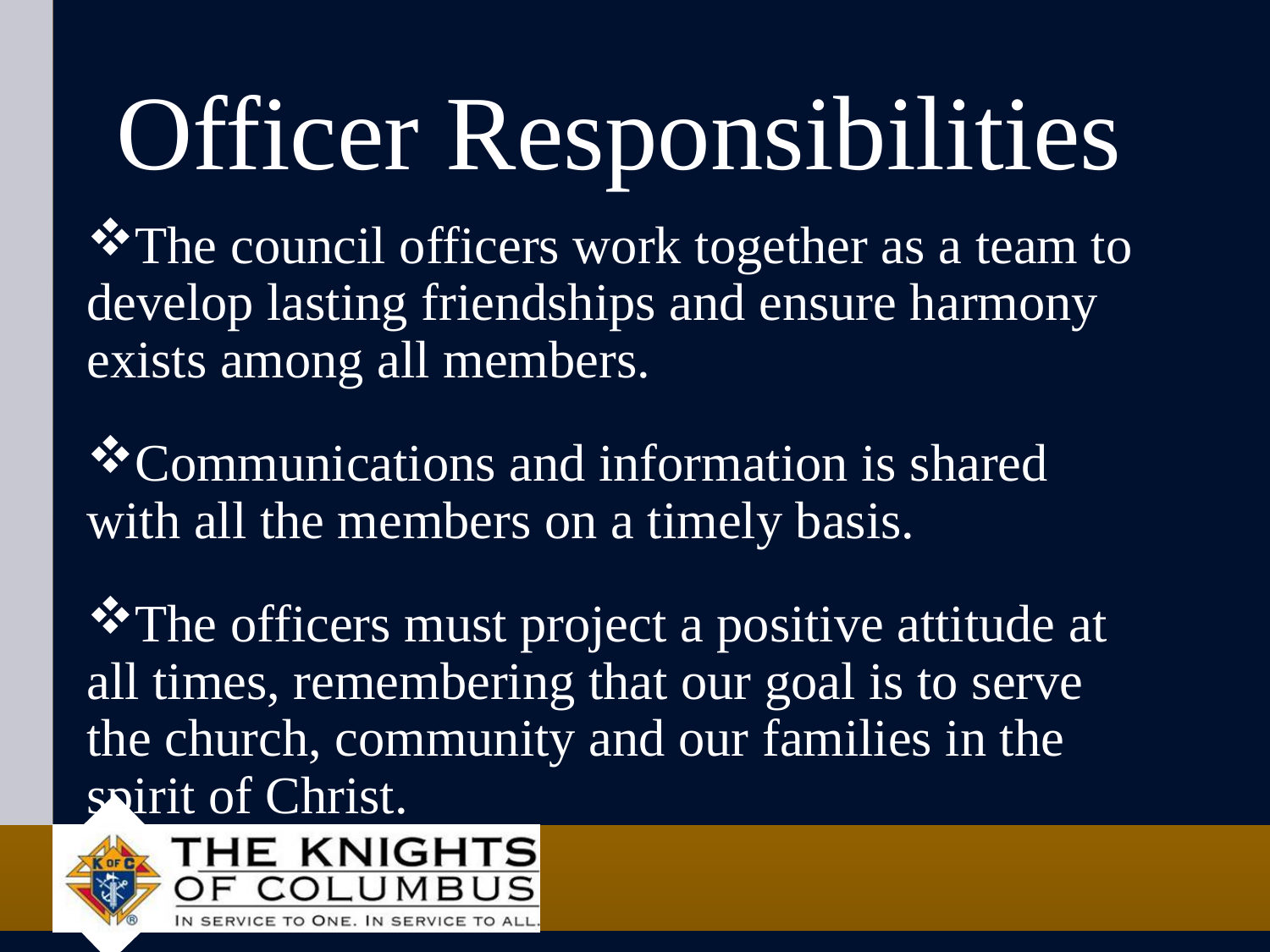

# Officer Responsibilities
The council officers work together as a team to develop lasting friendships and ensure harmony exists among all members.

Communications and information is shared with all the members on a timely basis.

The officers must project a positive attitude at all times, remembering that our goal is to serve the church, community and our families in the spirit of Christ.